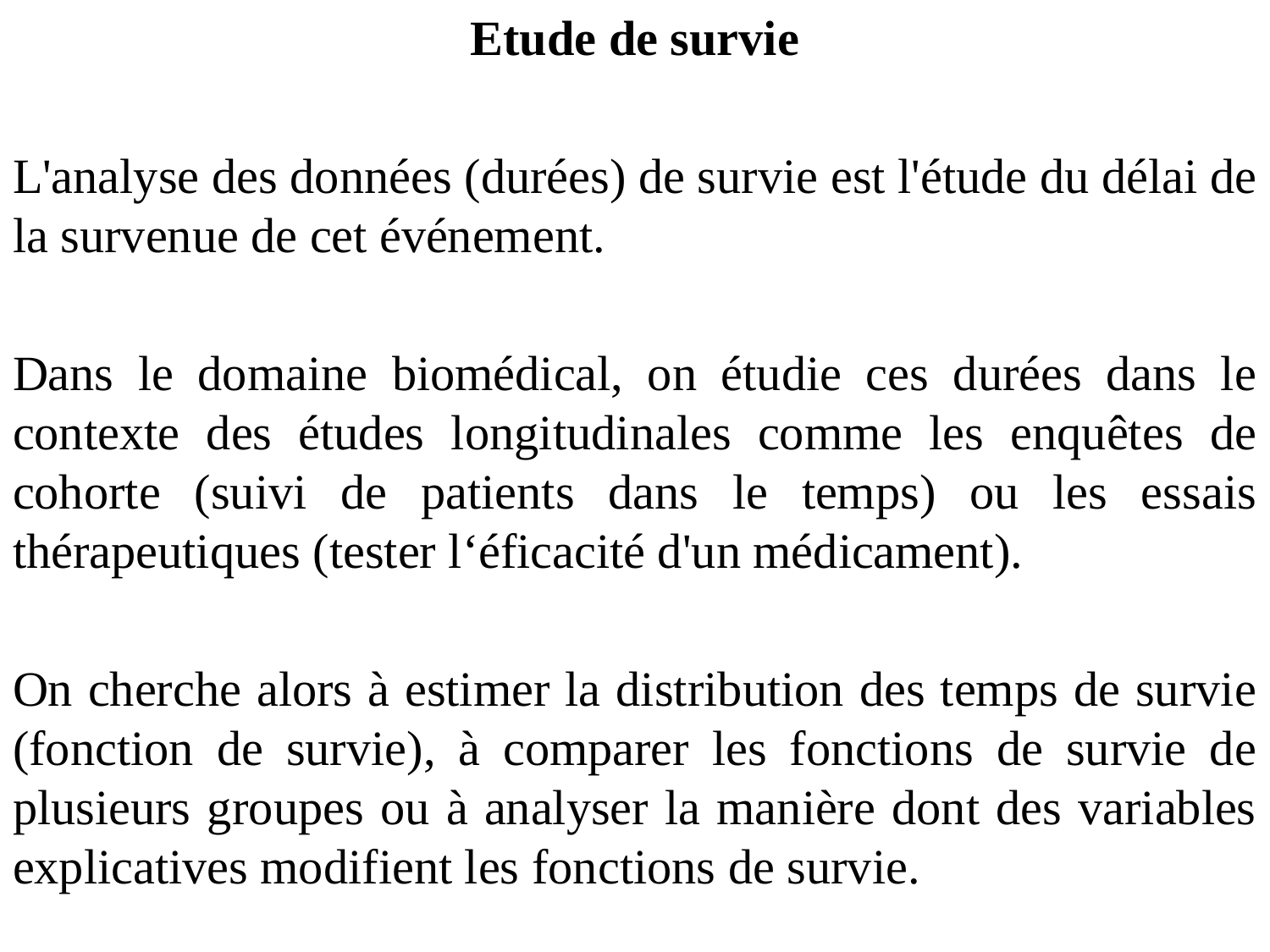

Etude de survie

L'analyse des données (durées) de survie est l'étude du délai de la survenue de cet événement.

Dans le domaine biomédical, on étudie ces durées dans le contexte des études longitudinales comme les enquêtes de cohorte (suivi de patients dans le temps) ou les essais thérapeutiques (tester l‘éficacité d'un médicament).

On cherche alors à estimer la distribution des temps de survie (fonction de survie), à comparer les fonctions de survie de plusieurs groupes ou à analyser la manière dont des variables explicatives modifient les fonctions de survie.